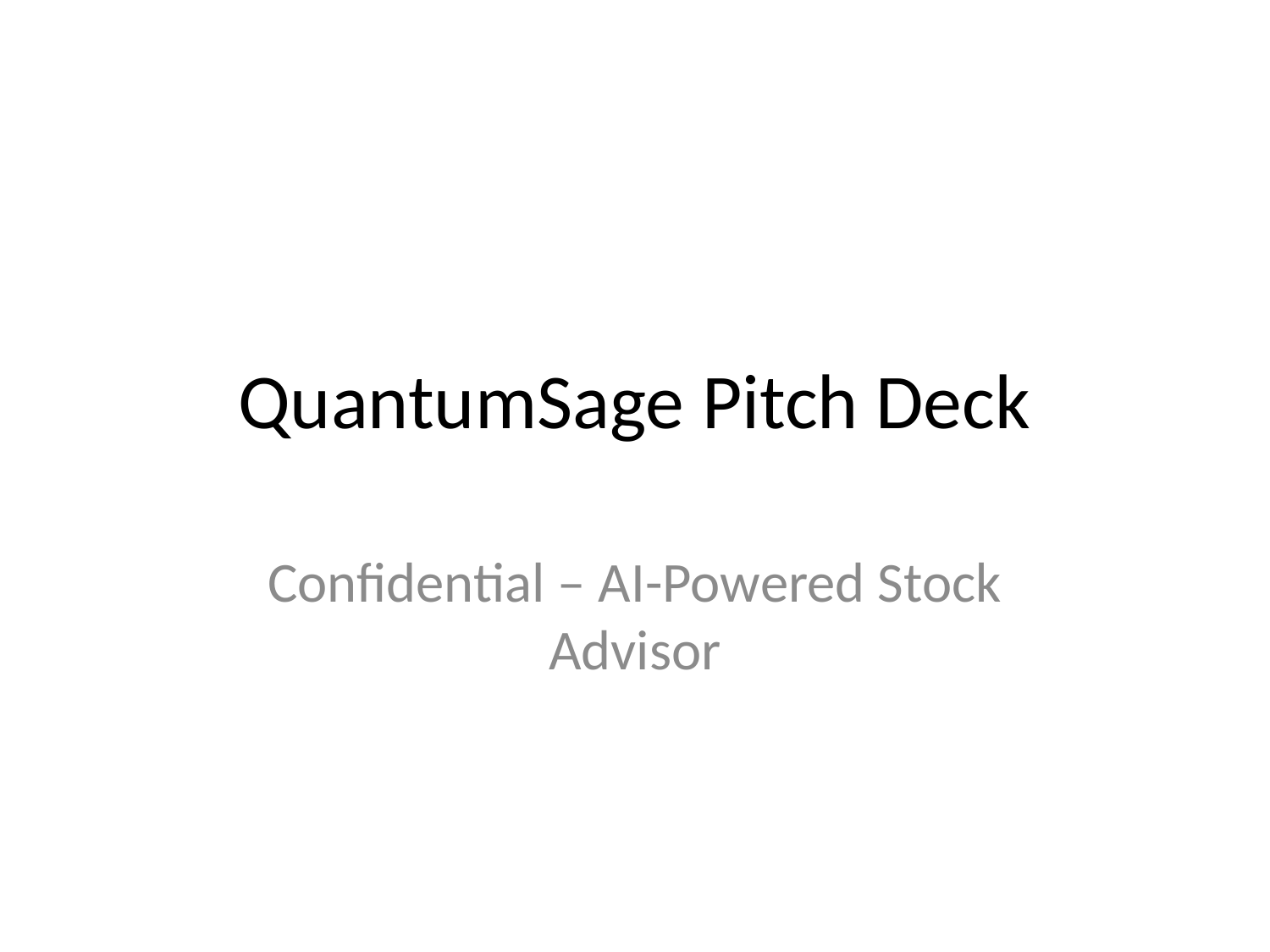

# QuantumSage Pitch Deck
Confidential – AI-Powered Stock Advisor